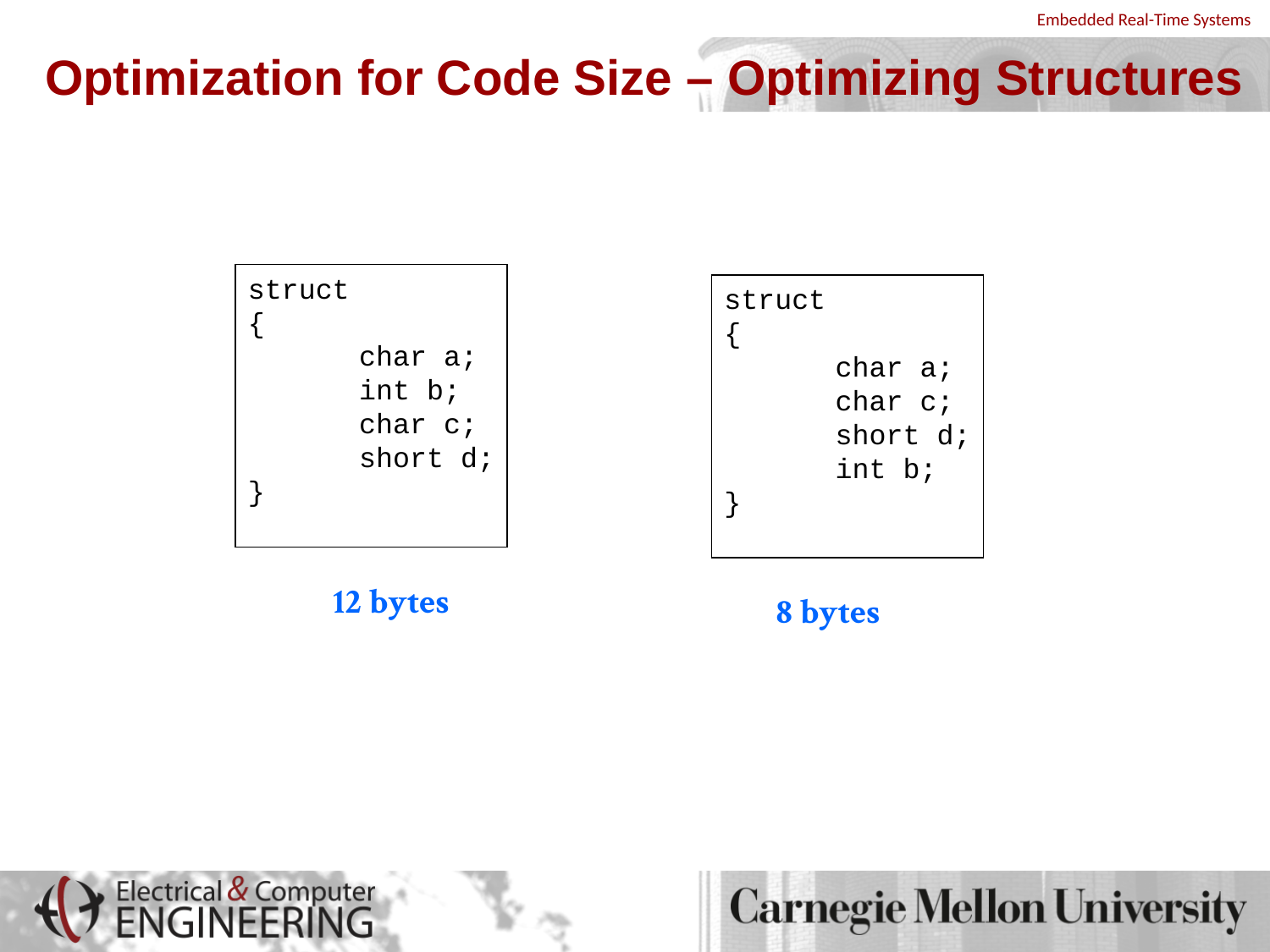

# Optimization for Code Size – Optimizing Structures
Which of the two structures would be better?
struct
{
	char a;
	int b;
	char c;
	short d;
}

struct
{
	char a;
	char c;
	short d;
	int b;
}

12 bytes
8 bytes